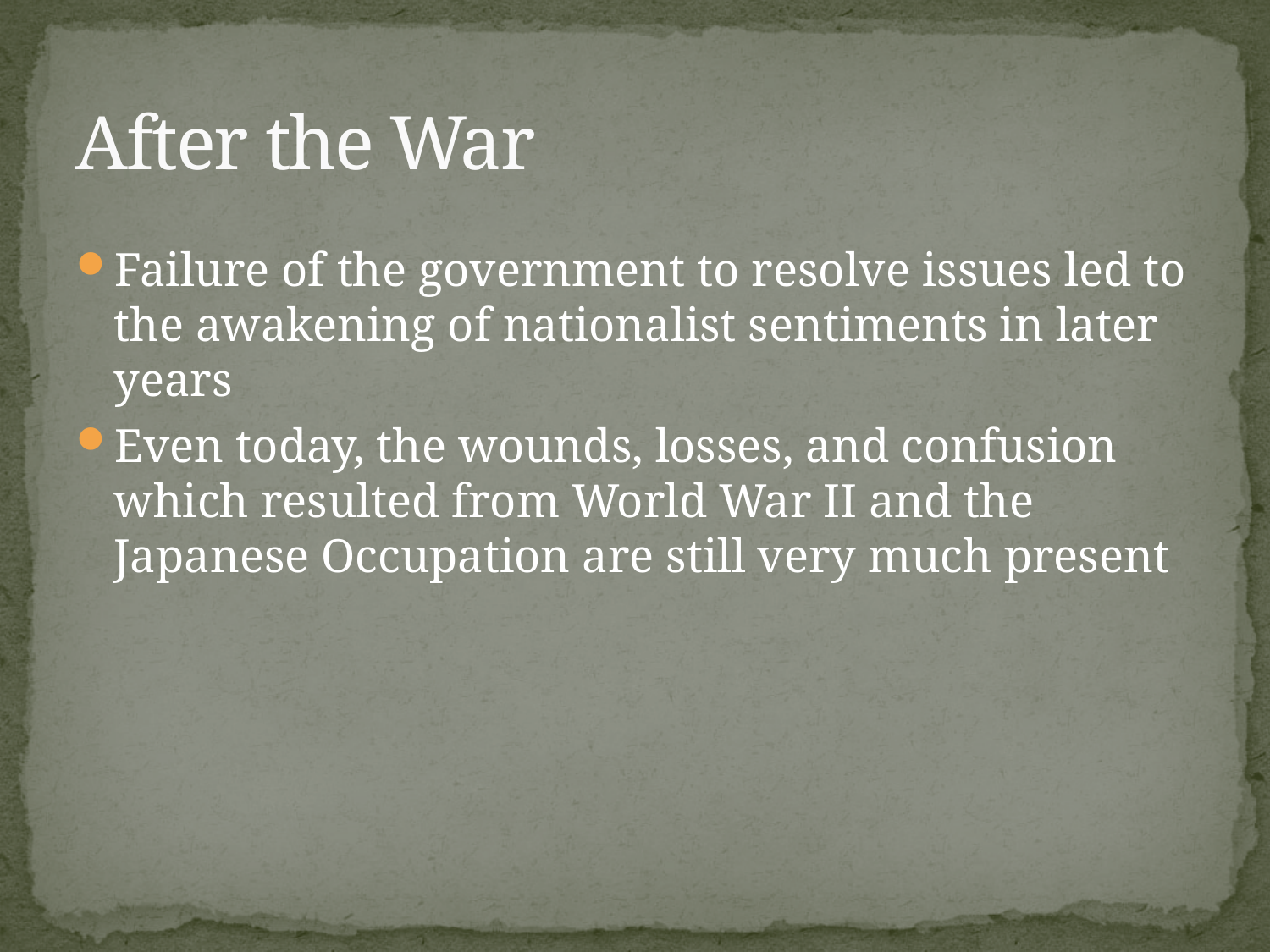

# After the War

Failure of the government to resolve issues led to the awakening of nationalist sentiments in later years
Even today, the wounds, losses, and confusion which resulted from World War II and the Japanese Occupation are still very much present